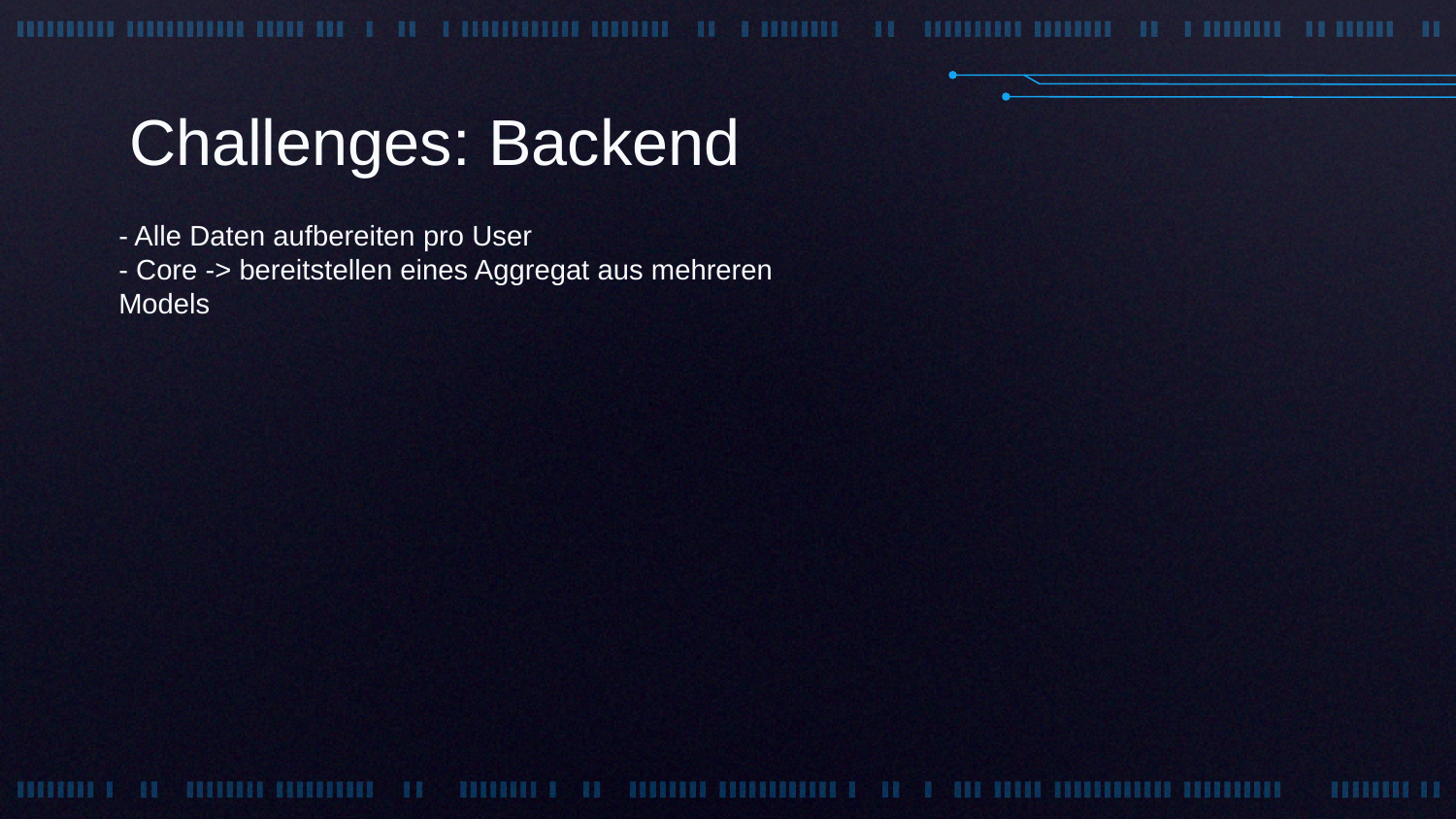

# Challenges: Backend

- Alle Daten aufbereiten pro User
- Core -> bereitstellen eines Aggregat aus mehreren Models